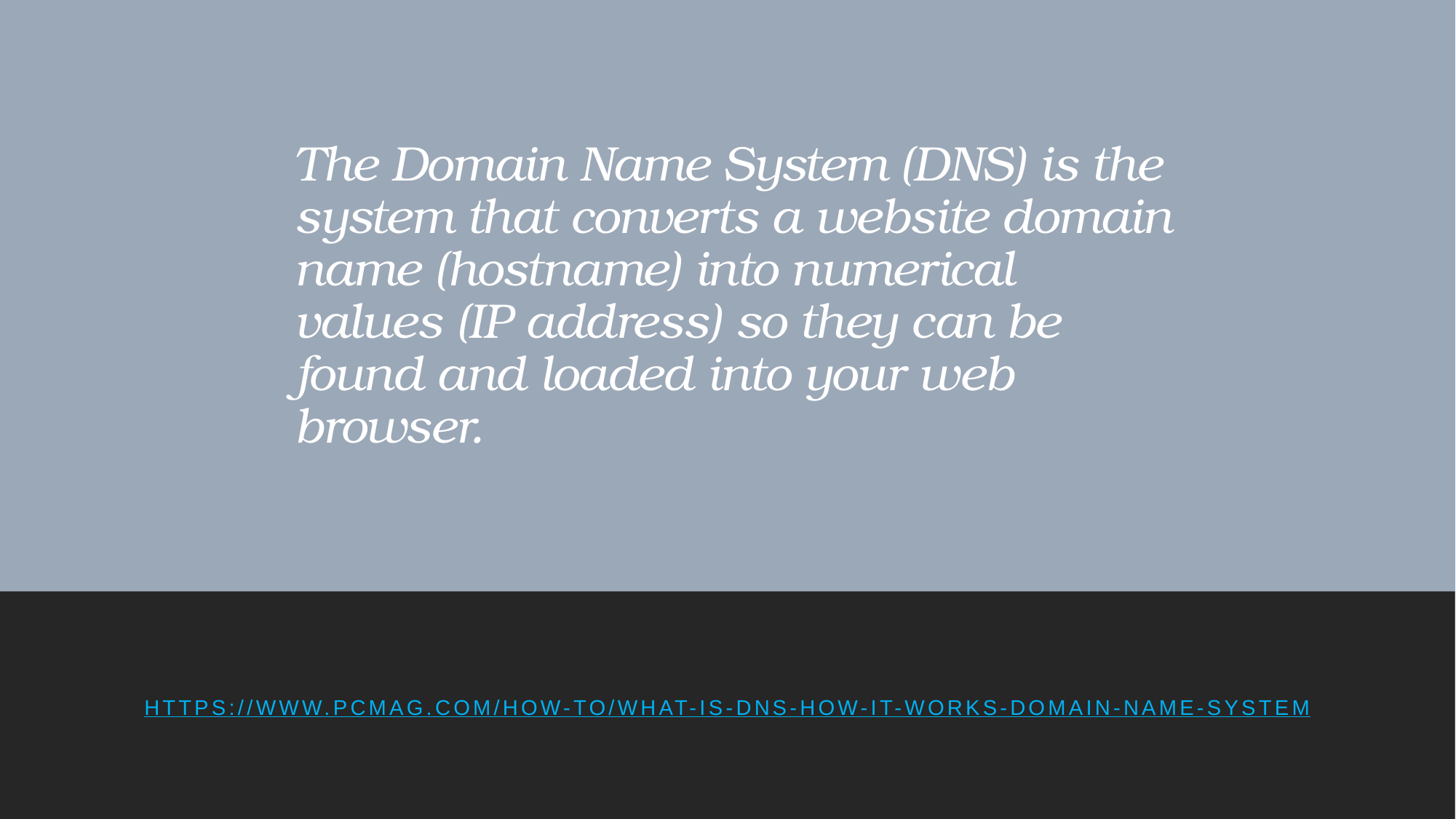

# The Domain Name System (DNS) is the system that converts a website domain name (hostname) into numerical values (IP address) so they can be found and loaded into your web browser.
https://www.pcmag.com/how-to/what-is-dns-how-it-works-domain-name-system